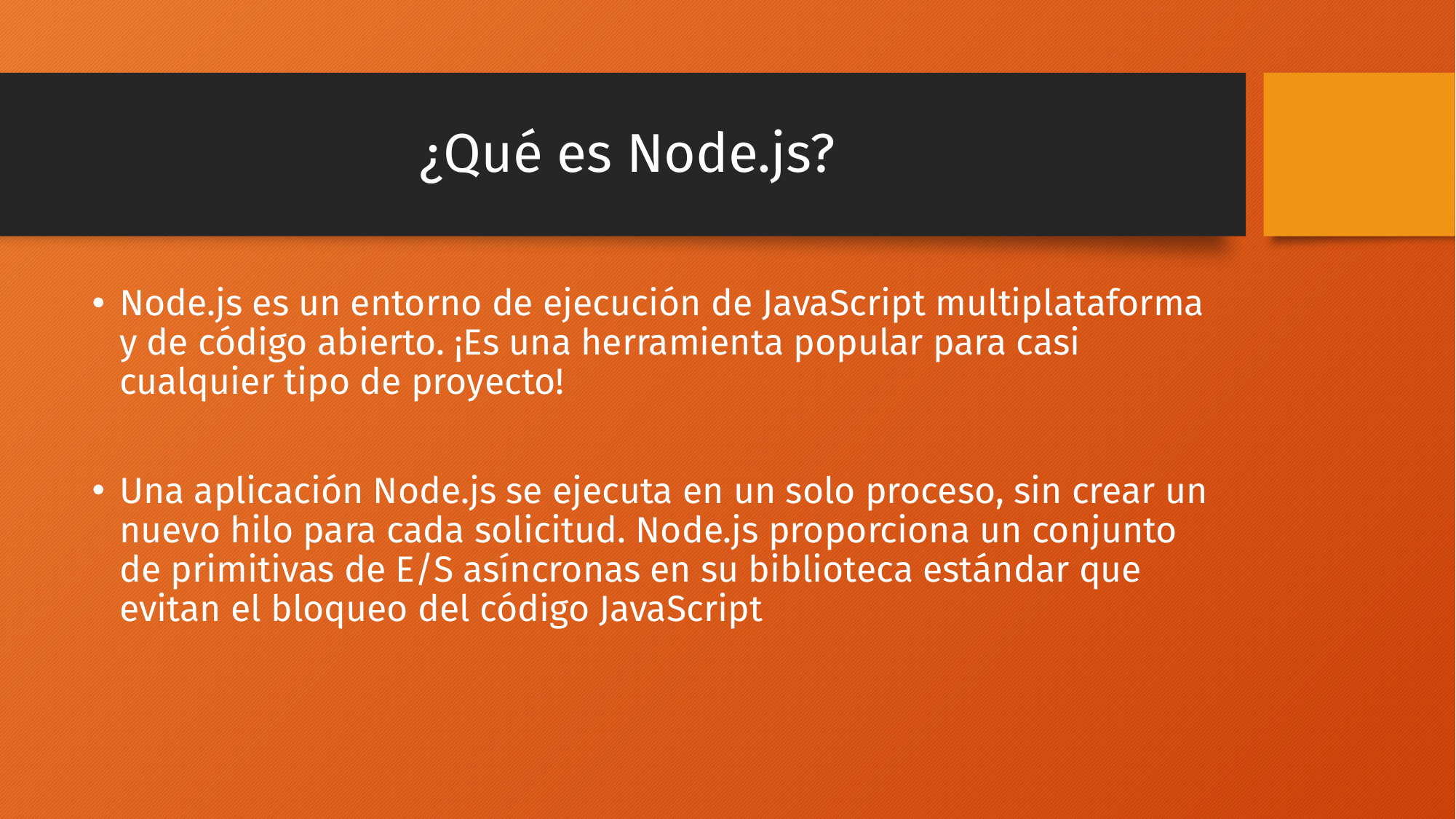

# ¿Qué es Node.js?
Node.js es un entorno de ejecución de JavaScript multiplataforma y de código abierto. ¡Es una herramienta popular para casi cualquier tipo de proyecto!

Una aplicación Node.js se ejecuta en un solo proceso, sin crear un nuevo hilo para cada solicitud. Node.js proporciona un conjunto de primitivas de E/S asíncronas en su biblioteca estándar que evitan el bloqueo del código JavaScript